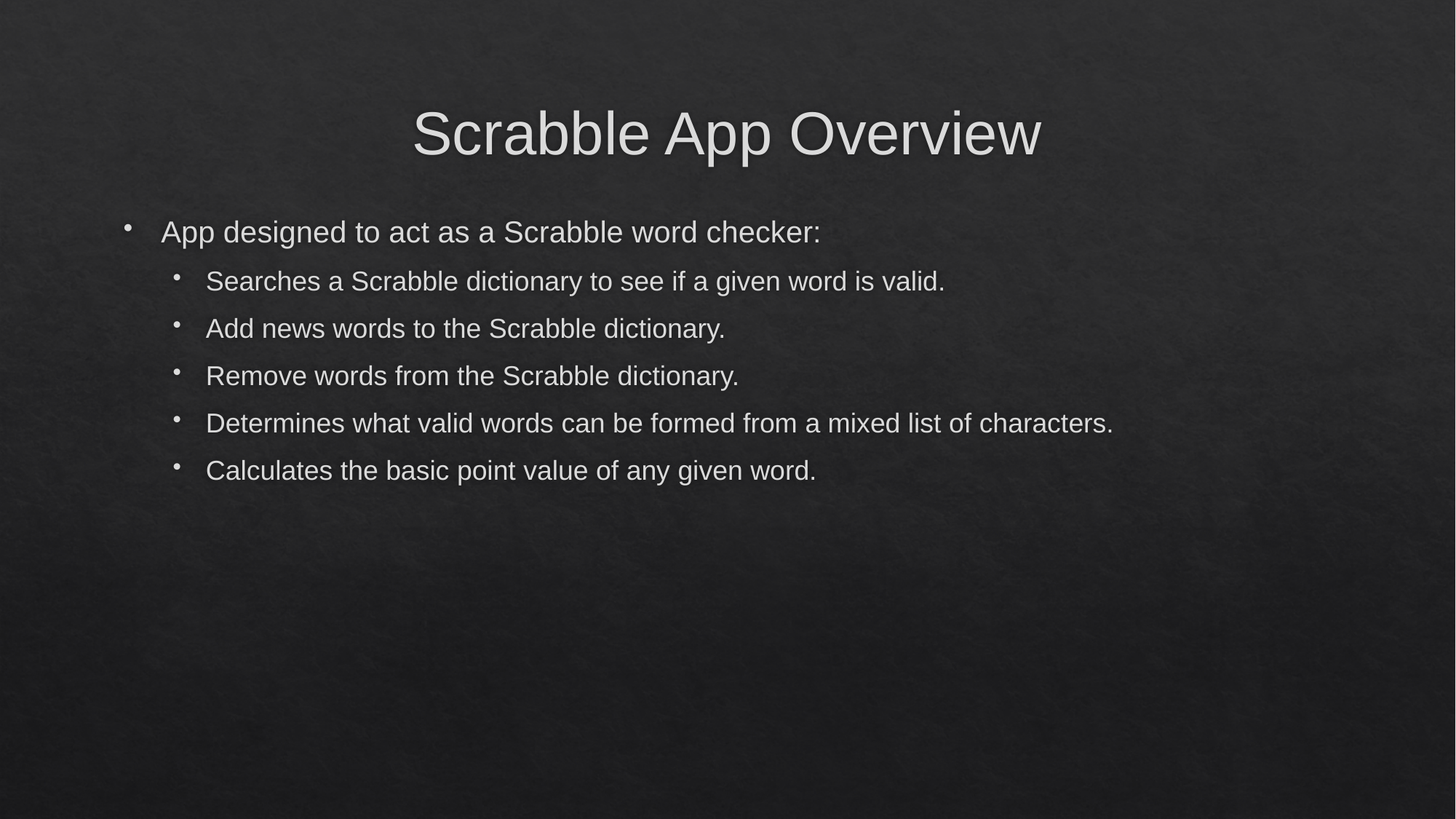

# Scrabble App Overview
App designed to act as a Scrabble word checker:
Searches a Scrabble dictionary to see if a given word is valid.
Add news words to the Scrabble dictionary.
Remove words from the Scrabble dictionary.
Determines what valid words can be formed from a mixed list of characters.
Calculates the basic point value of any given word.